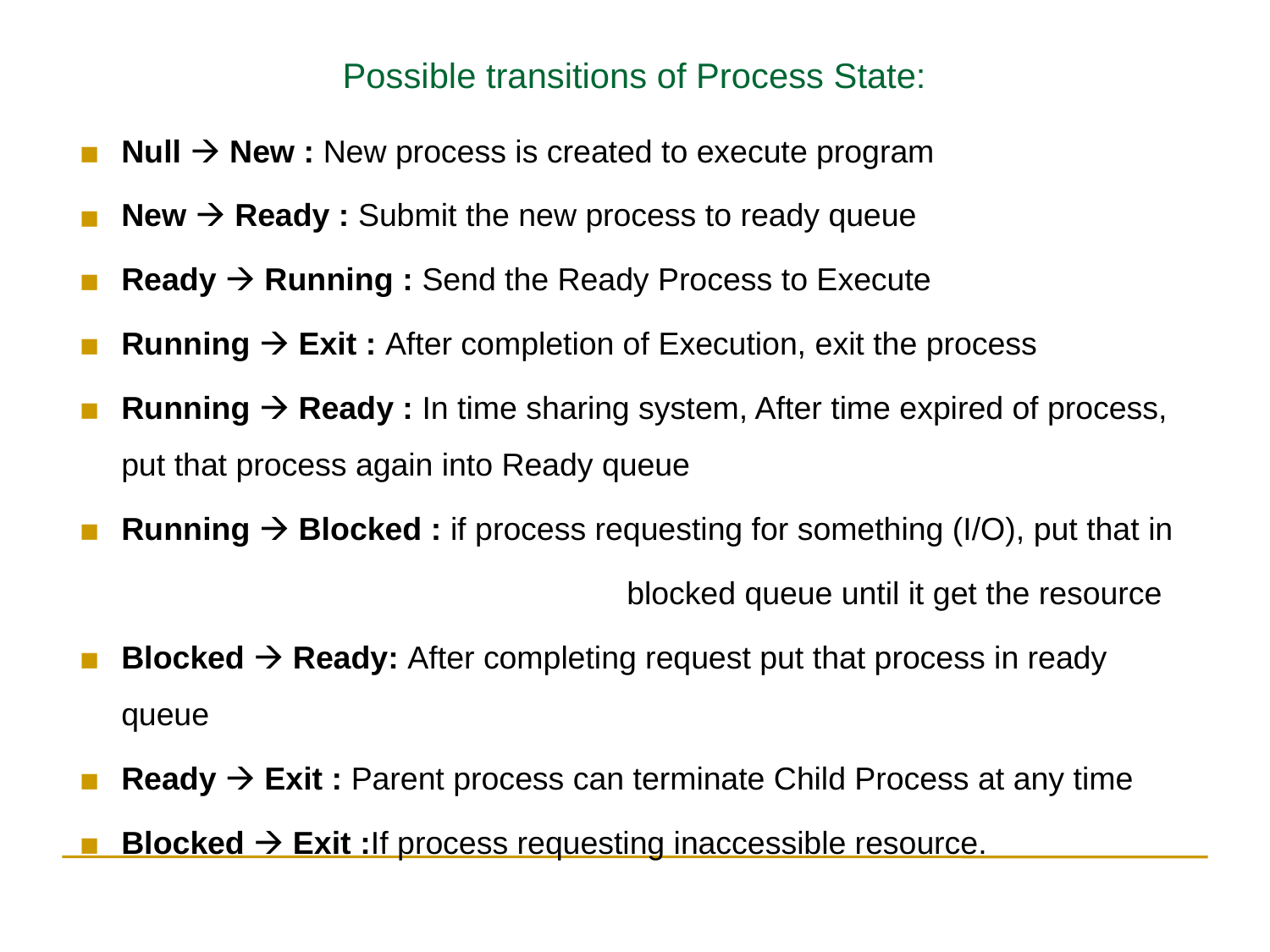

Possible transitions of Process State:
Null 🡪 New : New process is created to execute program
New 🡪 Ready : Submit the new process to ready queue
Ready 🡪 Running : Send the Ready Process to Execute
Running 🡪 Exit : After completion of Execution, exit the process
Running 🡪 Ready : In time sharing system, After time expired of process,  put that process again into Ready queue
Running 🡪 Blocked : if process requesting for something (I/O), put that in
                         		              blocked queue until it get the resource
Blocked 🡪 Ready: After completing request put that process in ready  queue
Ready 🡪 Exit : Parent process can terminate Child Process at any time
Blocked 🡪 Exit :If process requesting inaccessible resource.